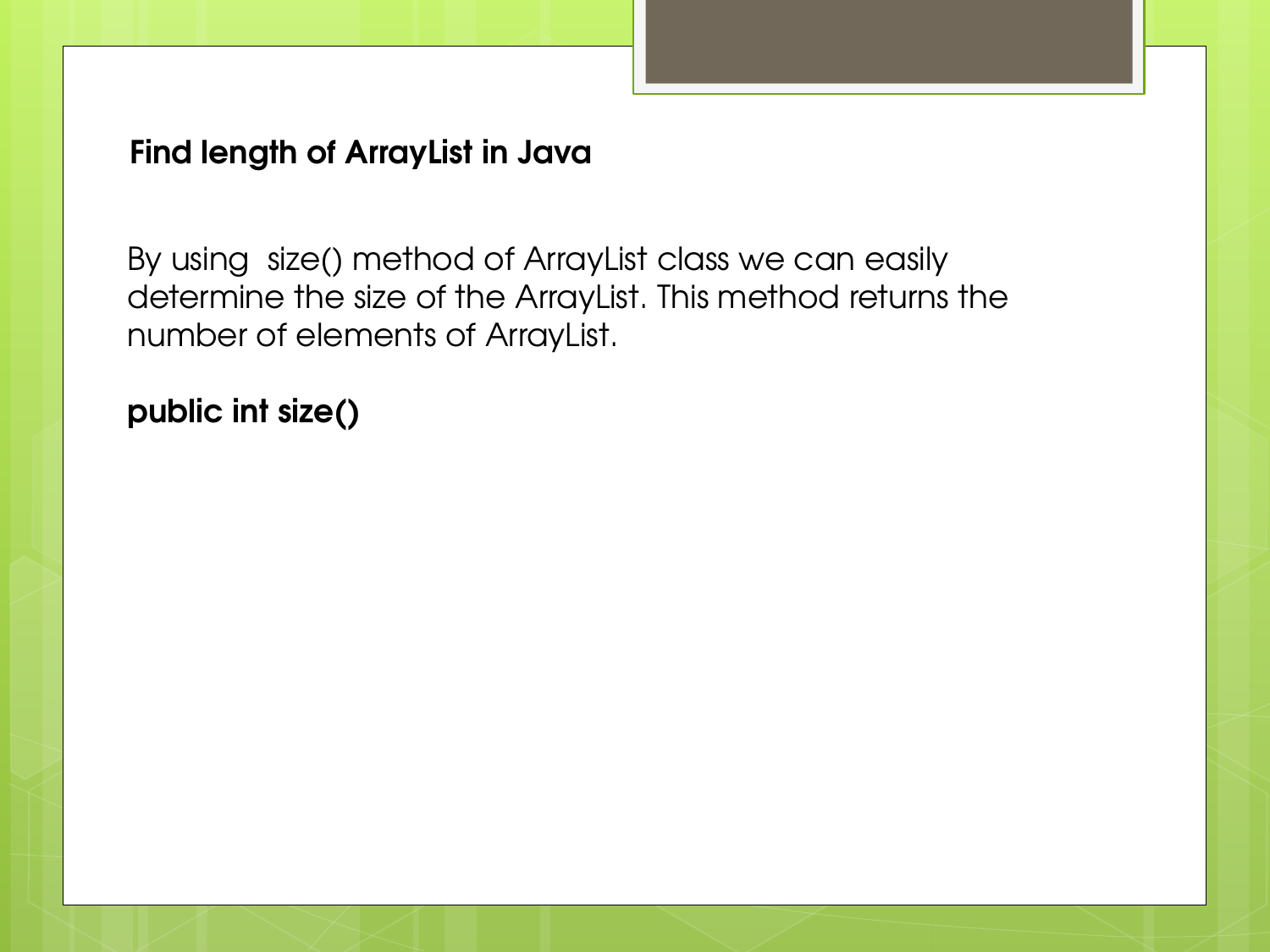

Find length of ArrayList in Java
By using  size() method of ArrayList class we can easily determine the size of the ArrayList. This method returns the number of elements of ArrayList.

public int size()